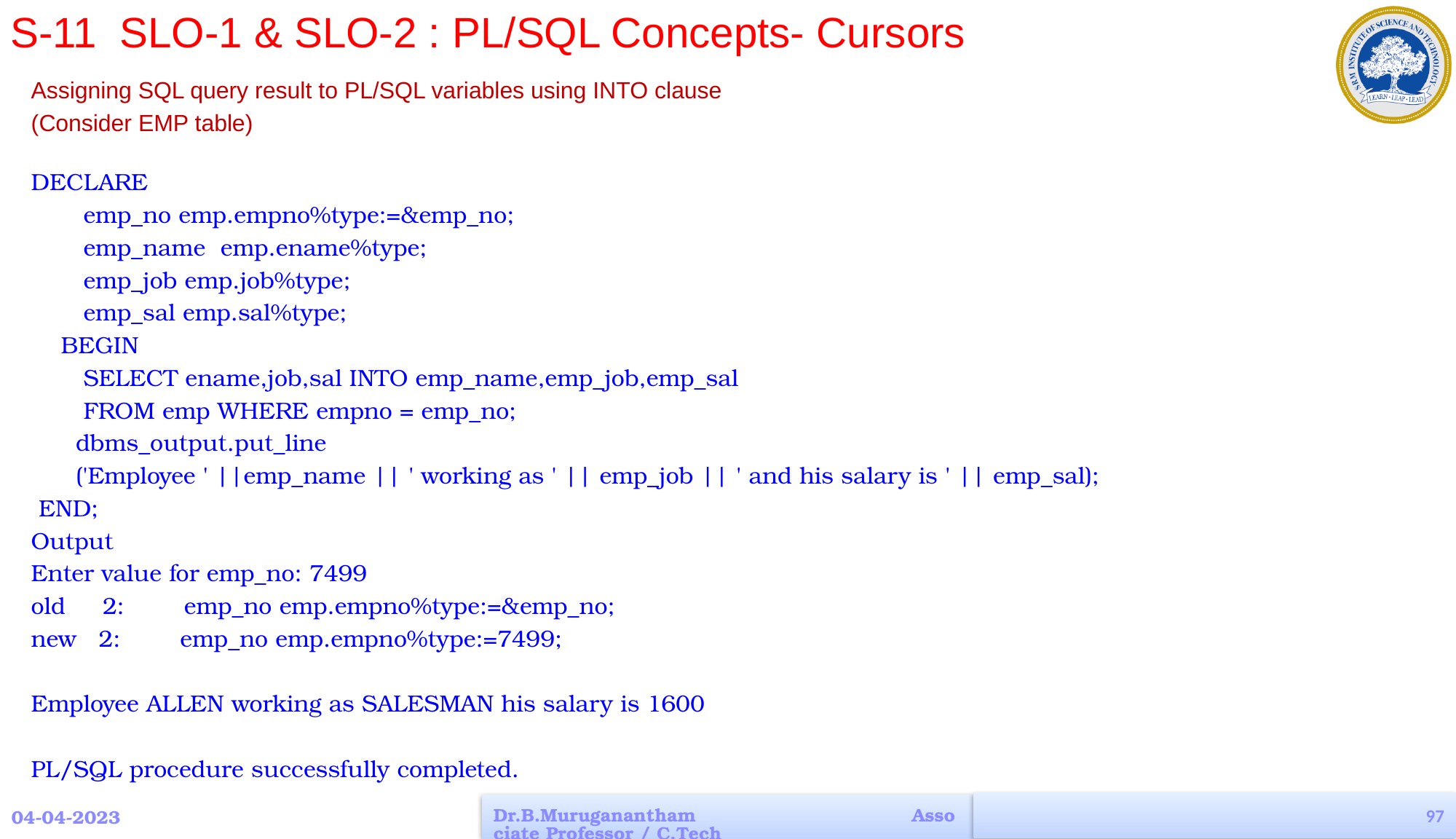

S-11	SLO-1 & SLO-2 : PL/SQL Concepts- Cursors
Assigning SQL query result to PL/SQL variables using INTO clause
(Consider EMP table)

DECLARE
       emp_no emp.empno%type:=&emp_no;
       emp_name  emp.ename%type;
       emp_job emp.job%type;
       emp_sal emp.sal%type;
    BEGIN
       SELECT ename,job,sal INTO emp_name,emp_job,emp_sal
       FROM emp WHERE empno = emp_no;
      dbms_output.put_line
      ('Employee ' ||emp_name || ' working as ' || emp_job || ' and his salary is ' || emp_sal);
 END;
Output
Enter value for emp_no: 7499
old     2:        emp_no emp.empno%type:=&emp_no;
new   2:        emp_no emp.empno%type:=7499;

Employee ALLEN working as SALESMAN his salary is 1600

PL/SQL procedure successfully completed.

97
04-04-2023
Dr.B.Muruganantham                                   Associate Professor / C.Tech